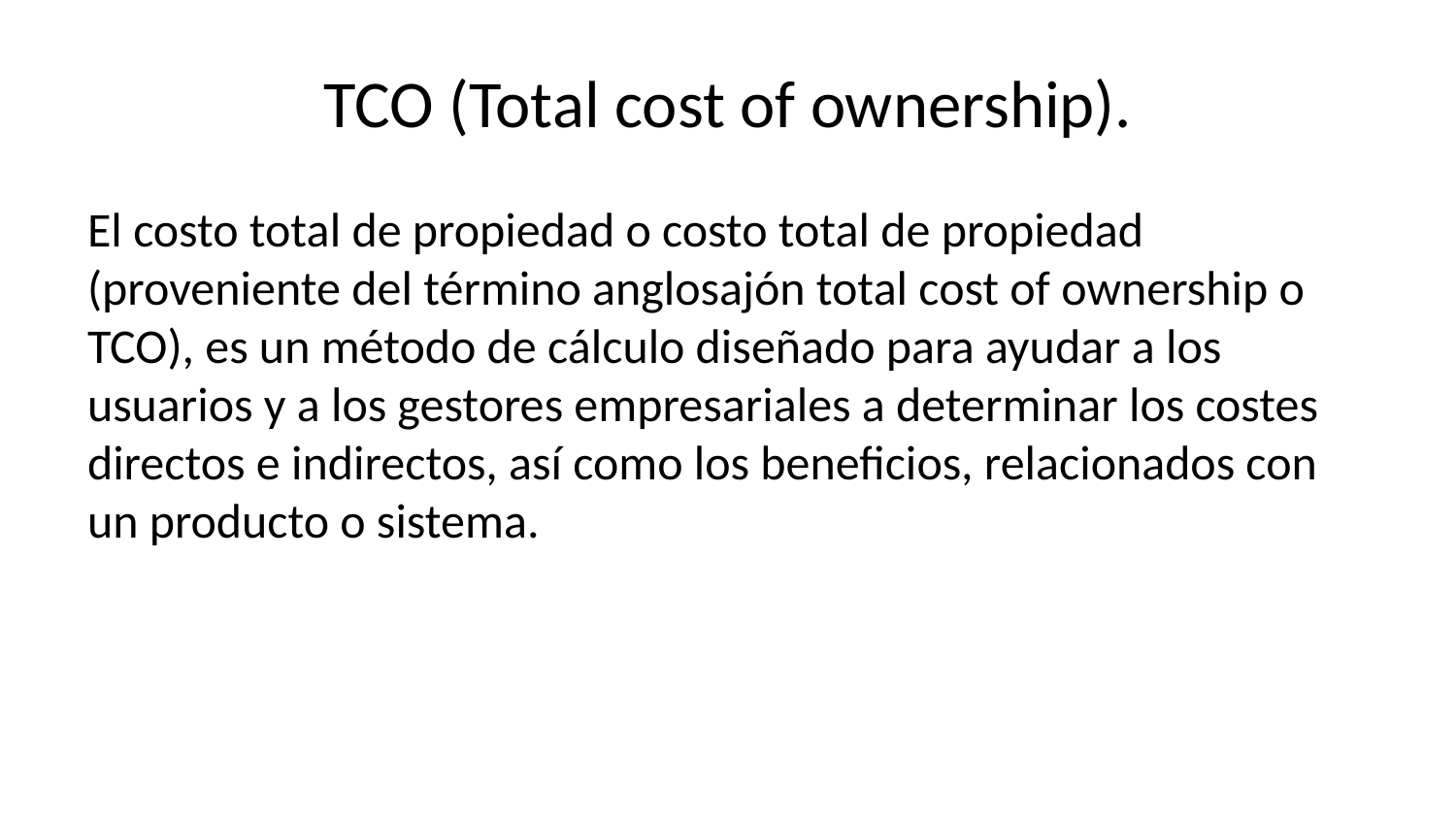

# TCO (Total cost of ownership).
El costo total de propiedad o costo total de propiedad (proveniente del término anglosajón total cost of ownership o TCO), es un método de cálculo diseñado para ayudar a los usuarios y a los gestores empresariales a determinar los costes directos e indirectos, así como los beneficios, relacionados con un producto o sistema.